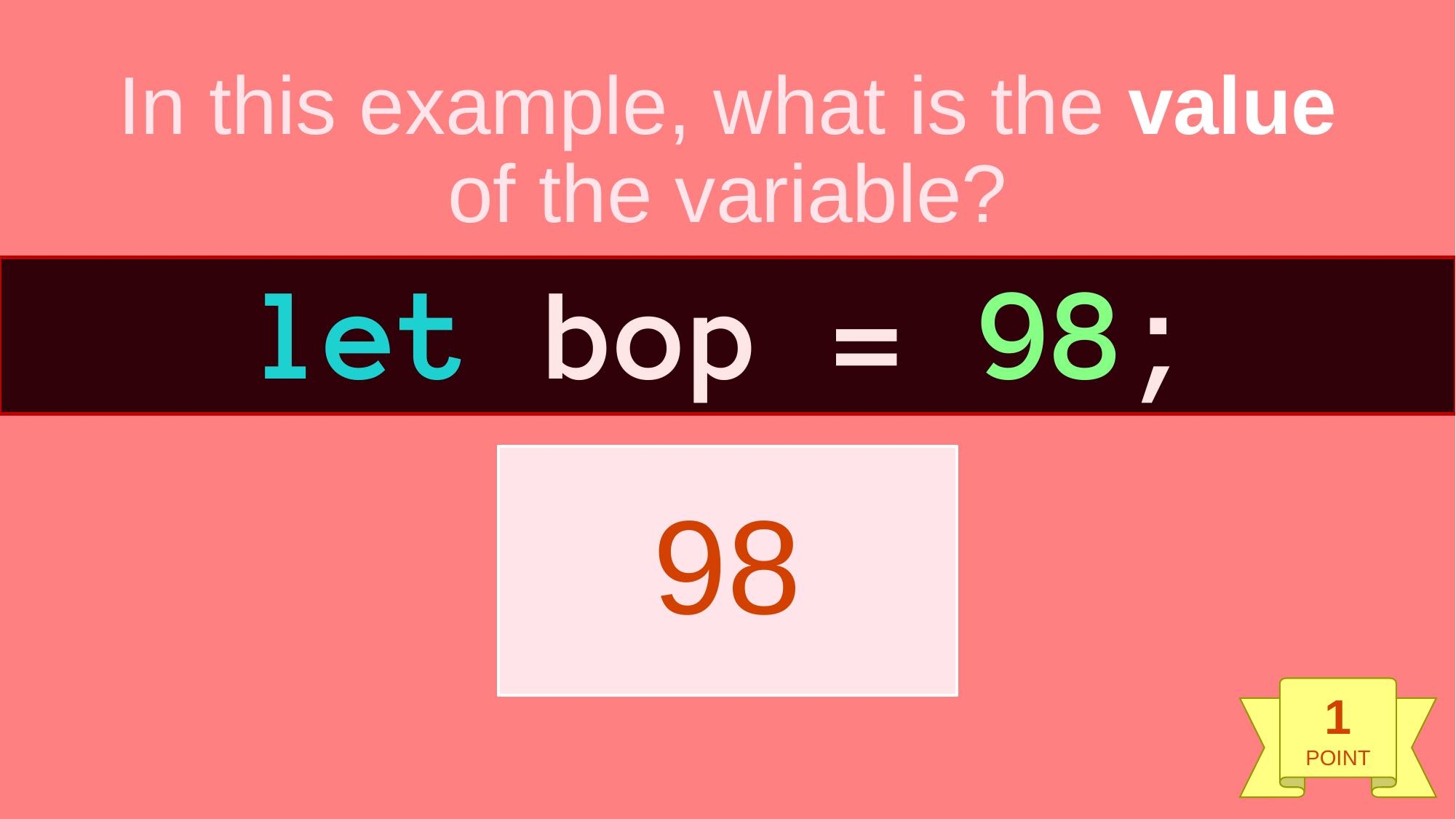

# In this example, what is the value of the variable?
let bop = 98;
98
1
POINT